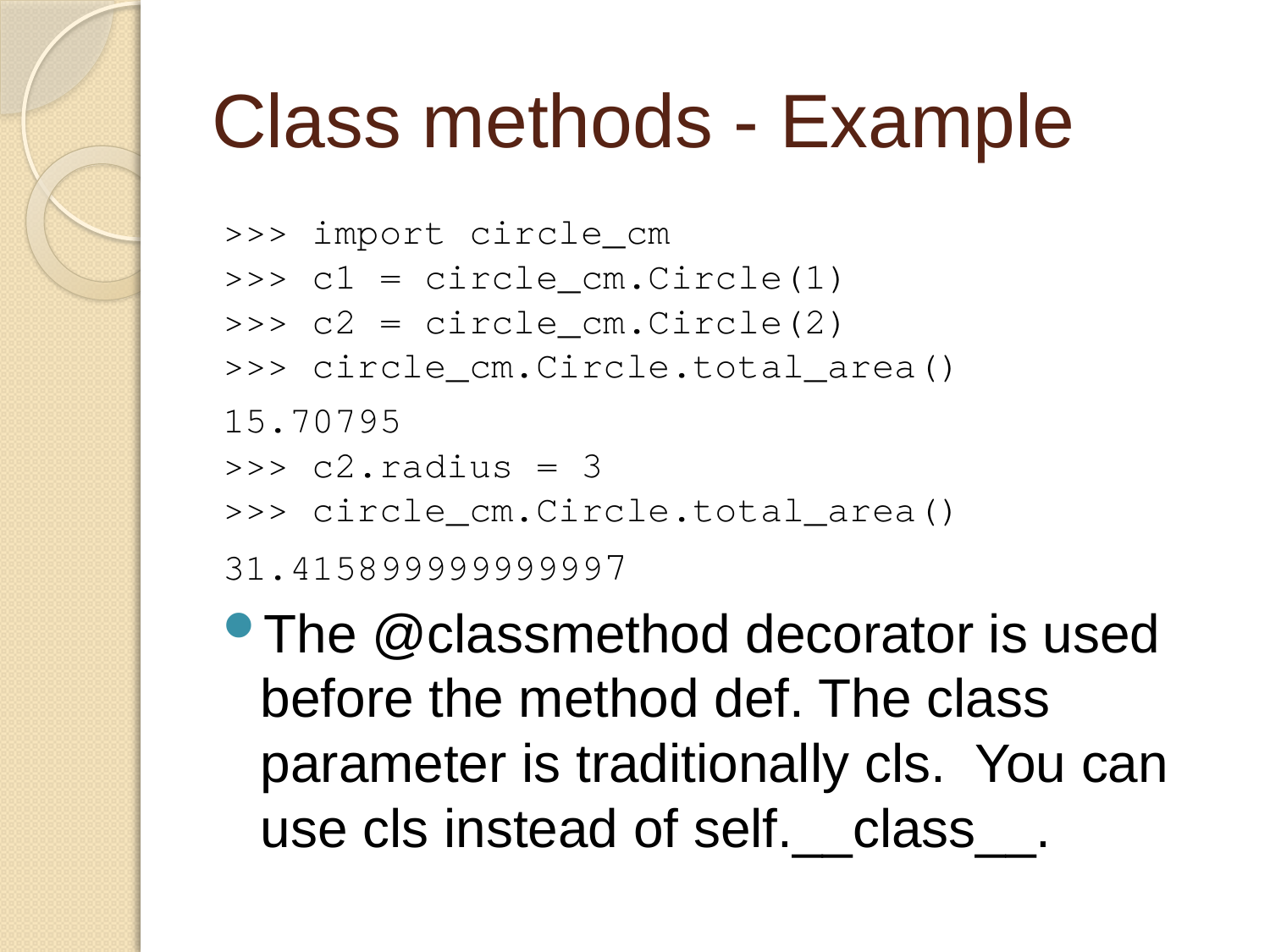

# Class methods - Example
>>> import circle_cm
>>> c1 = circle_cm.Circle(1)
>>> c2 = circle_cm.Circle(2)
>>> circle_cm.Circle.total_area()
15.70795
>>> c2.radius = 3
>>> circle_cm.Circle.total_area()
31.415899999999997
The @classmethod decorator is used before the method def. The class parameter is traditionally cls.  You can use cls instead of self.__class__.